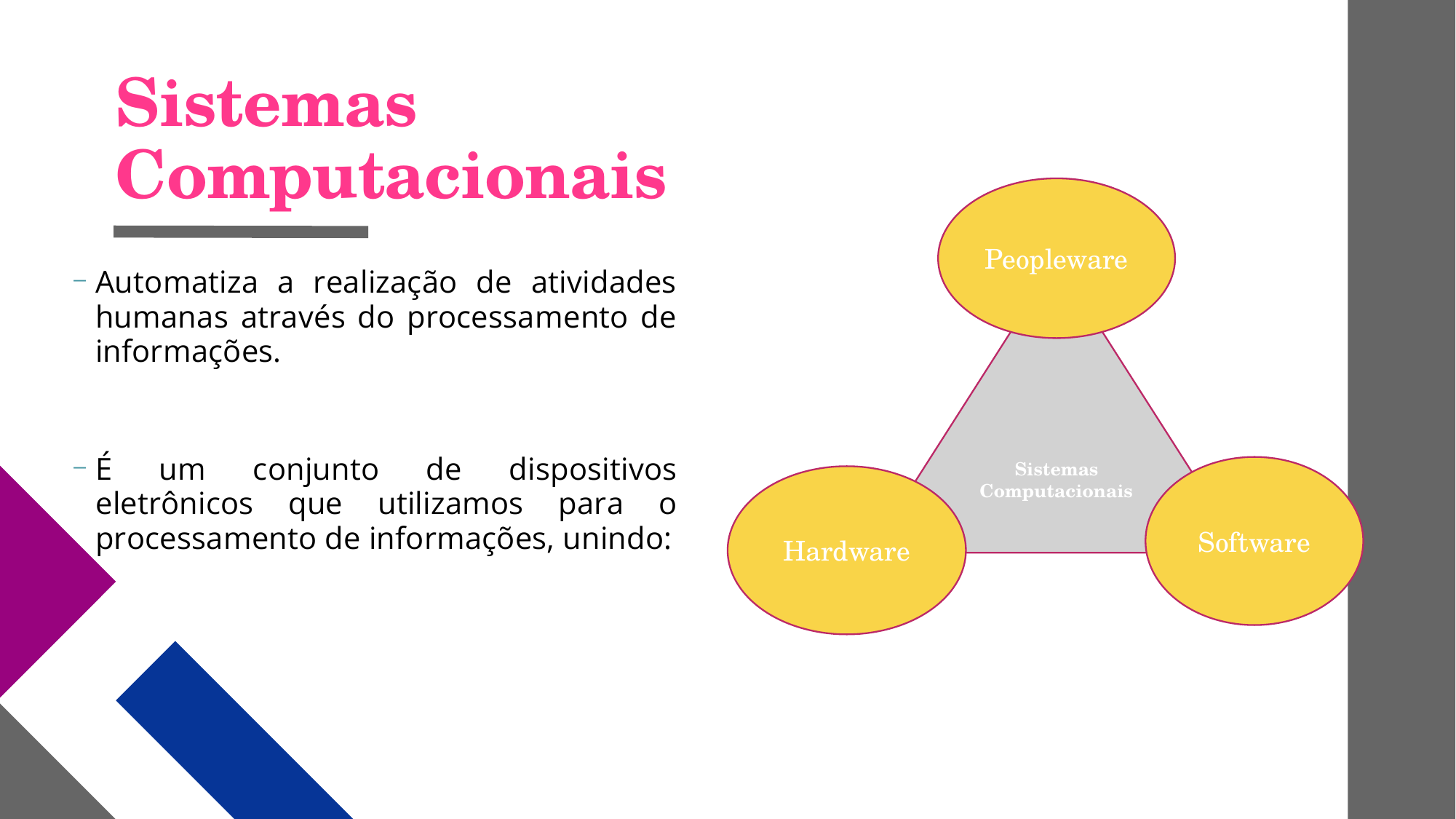

# Sistemas Computacionais
Peopleware
Automatiza a realização de atividades humanas através do processamento de informações.

É um conjunto de dispositivos eletrônicos que utilizamos para o processamento de informações, unindo:

Sistemas Computacionais
Software
Hardware